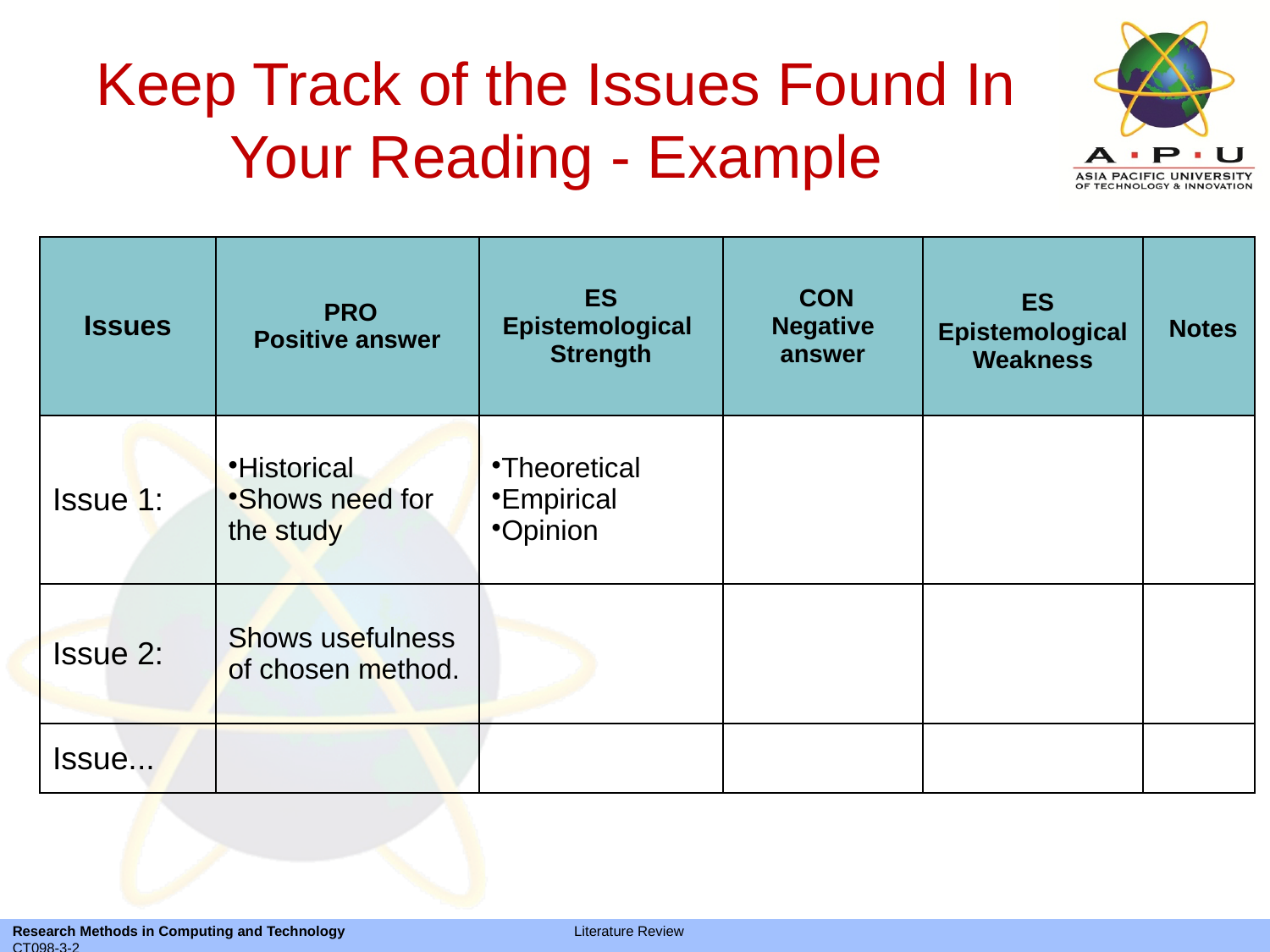

# Keep Track of the Issues Found In Your Reading - Example
| Issues | PRO Positive answer | ES Epistemological Strength | CON Negative answer | ES Epistemological Weakness | Notes |
| --- | --- | --- | --- | --- | --- |
| Issue 1: | Historical Shows need for the study | Theoretical Empirical Opinion |  |  |  |
| Issue 2: | Shows usefulness of chosen method. |  |  |  |  |
| Issue... |  |  |  |  |  |